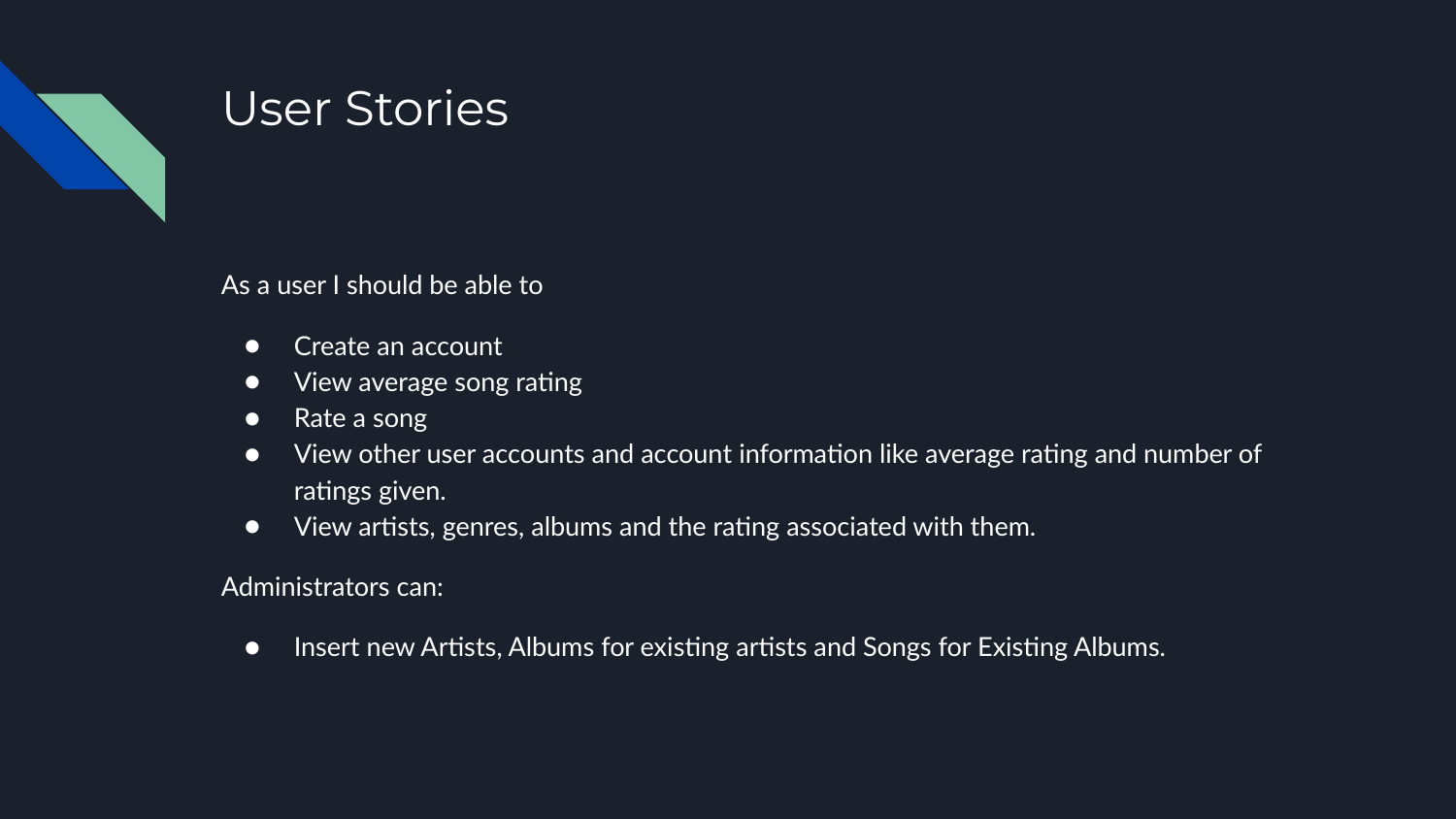

# User Stories
As a user I should be able to
Create an account
View average song rating
Rate a song
View other user accounts and account information like average rating and number of ratings given.
View artists, genres, albums and the rating associated with them.
Administrators can:
Insert new Artists, Albums for existing artists and Songs for Existing Albums.